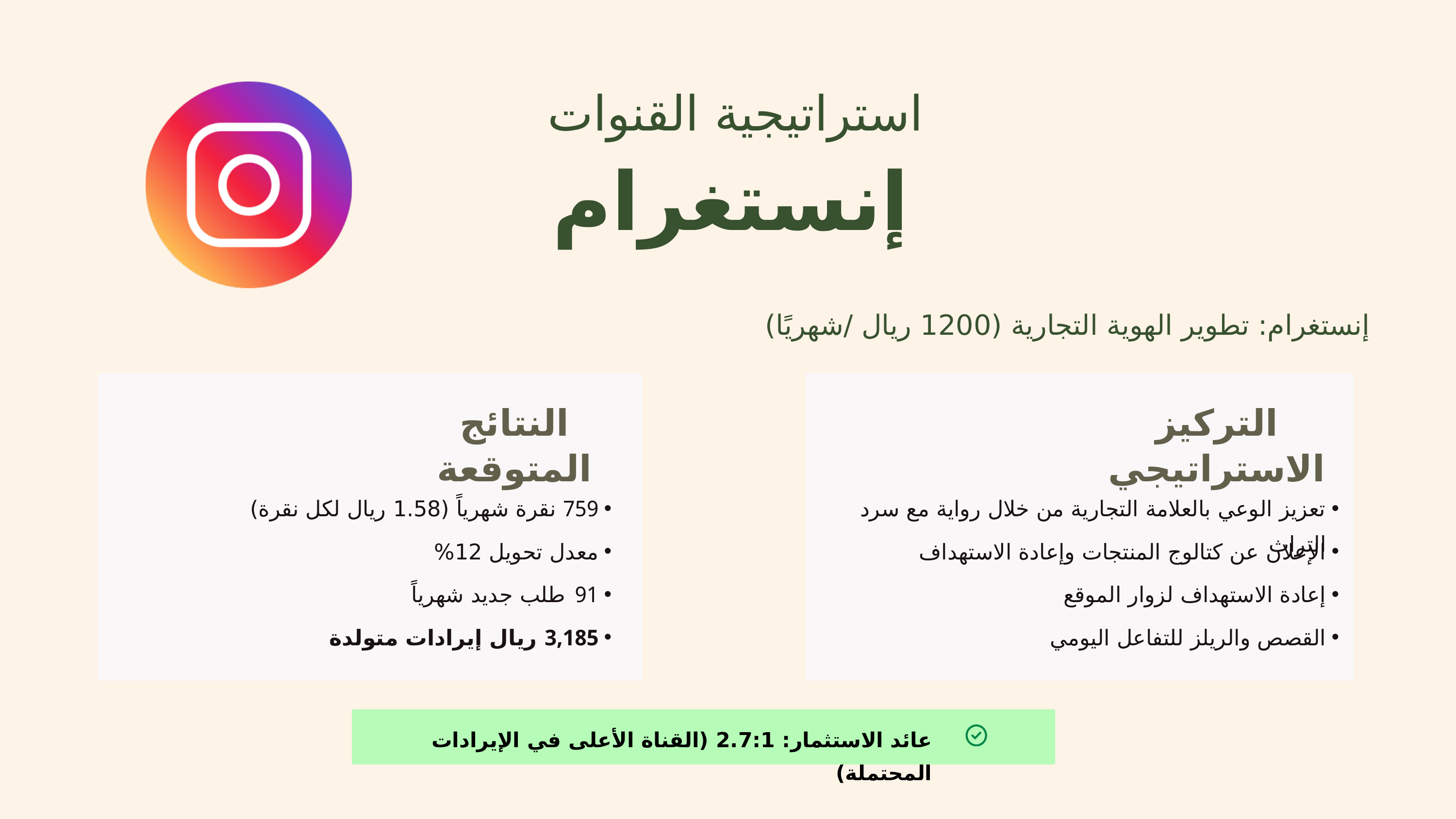

استراتيجية القنوات

إنستغرام
إنستغرام: تطوير الهوية التجارية (1200 ريال /شهريًا)

النتائج المتوقعة
التركيز الاستراتيجي
759 نقرة شهرياً (1.58 ريال لكل نقرة)
تعزيز الوعي بالعلامة التجارية من خلال رواية مع سرد التراث
معدل تحويل 12%
الإعلان عن كتالوج المنتجات وإعادة الاستهداف
91 طلب جديد شهرياً
إعادة الاستهداف لزوار الموقع
3,185 ريال إيرادات متولدة
القصص والريلز للتفاعل اليومي

عائد الاستثمار: 2.7:1 (القناة الأعلى في الإيرادات المحتملة)